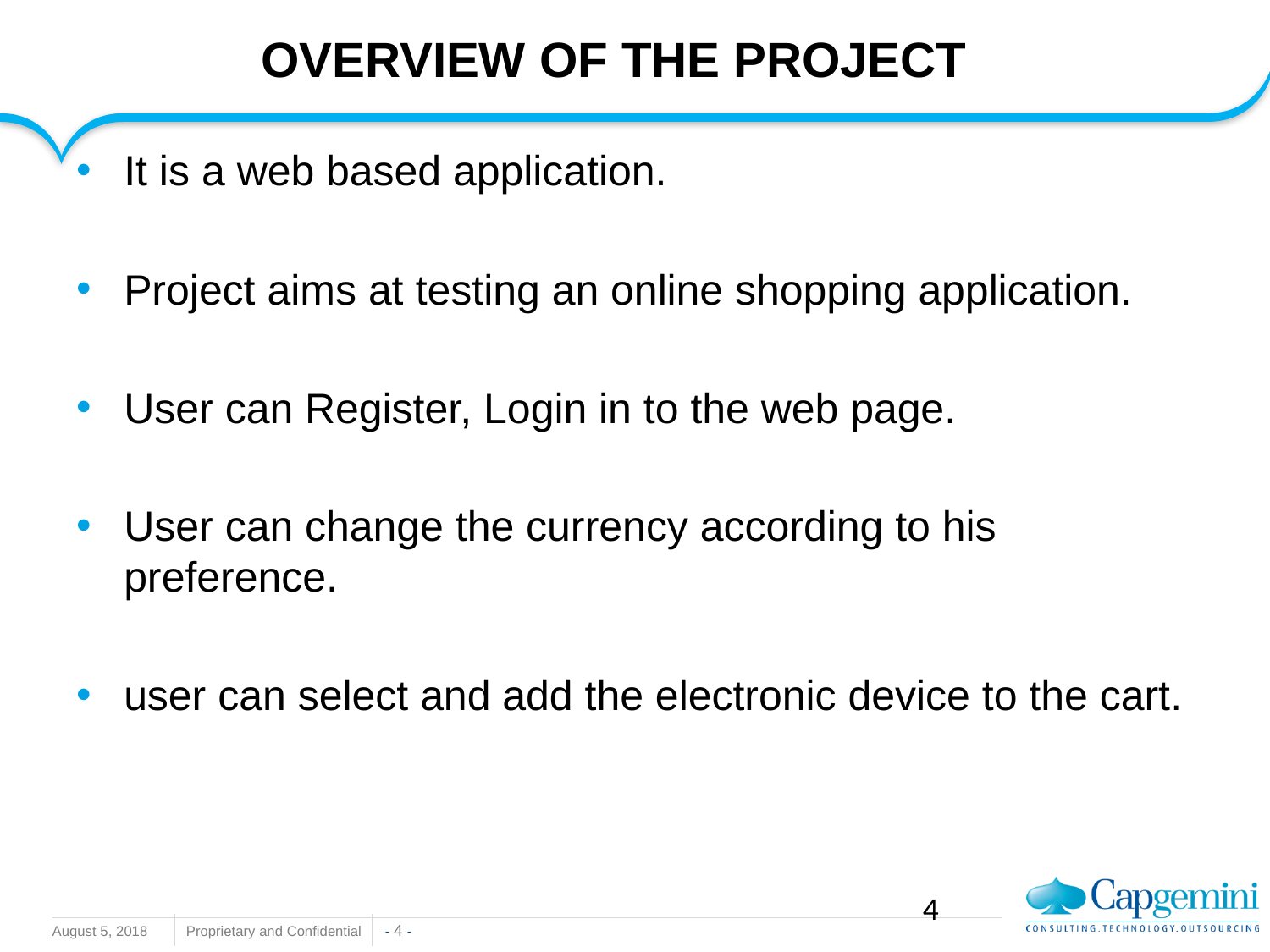

# OVERVIEW OF THE PROJECT
It is a web based application.

Project aims at testing an online shopping application.

User can Register, Login in to the web page.

User can change the currency according to his preference.

user can select and add the electronic device to the cart.
4